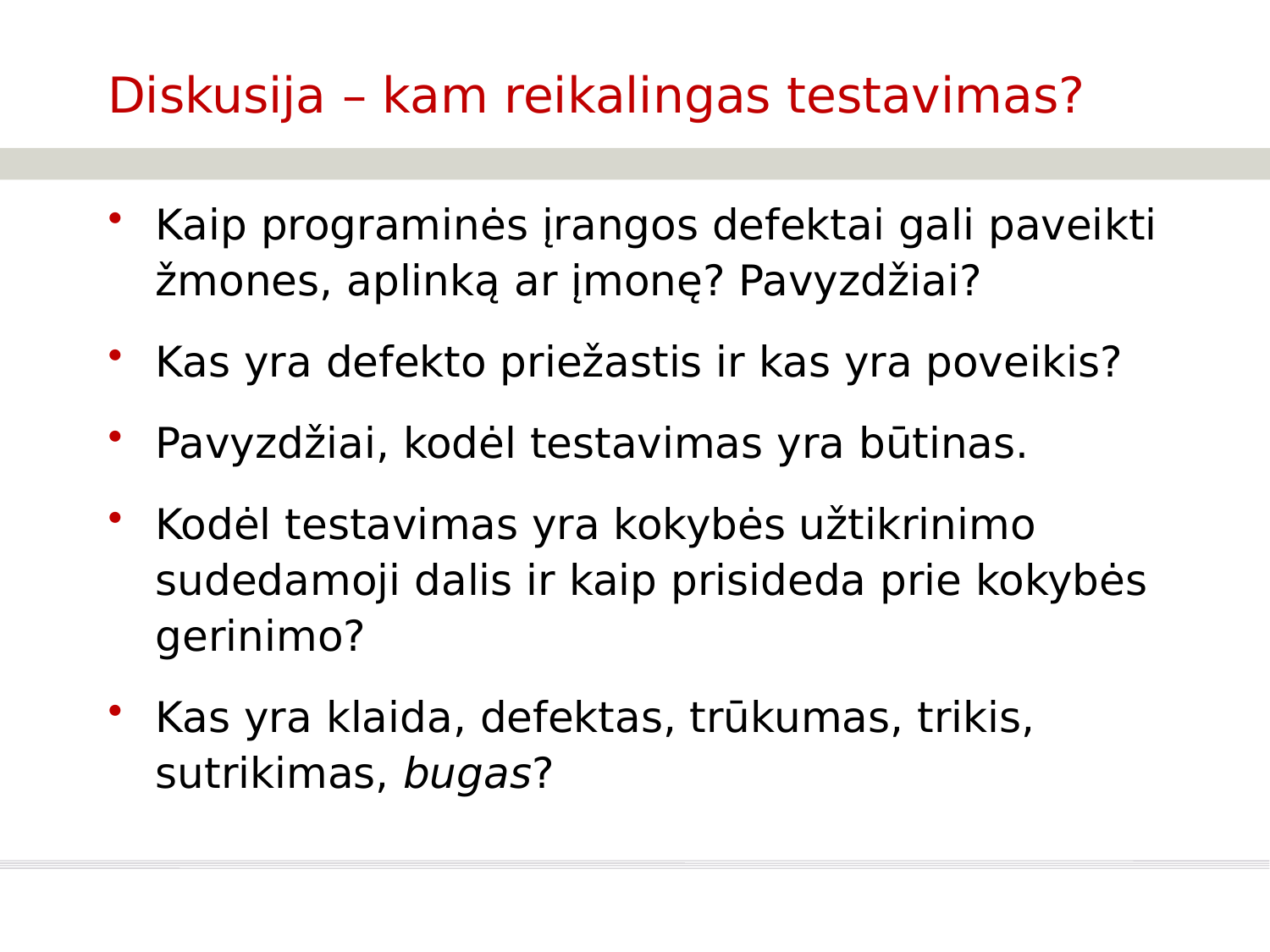

# Diskusija – kam reikalingas testavimas?
Kaip programinės įrangos defektai gali paveikti žmones, aplinką ar įmonę? Pavyzdžiai?
Kas yra defekto priežastis ir kas yra poveikis?
Pavyzdžiai, kodėl testavimas yra būtinas.
Kodėl testavimas yra kokybės užtikrinimo sudedamoji dalis ir kaip prisideda prie kokybės gerinimo?
Kas yra klaida, defektas, trūkumas, trikis, sutrikimas, bugas?